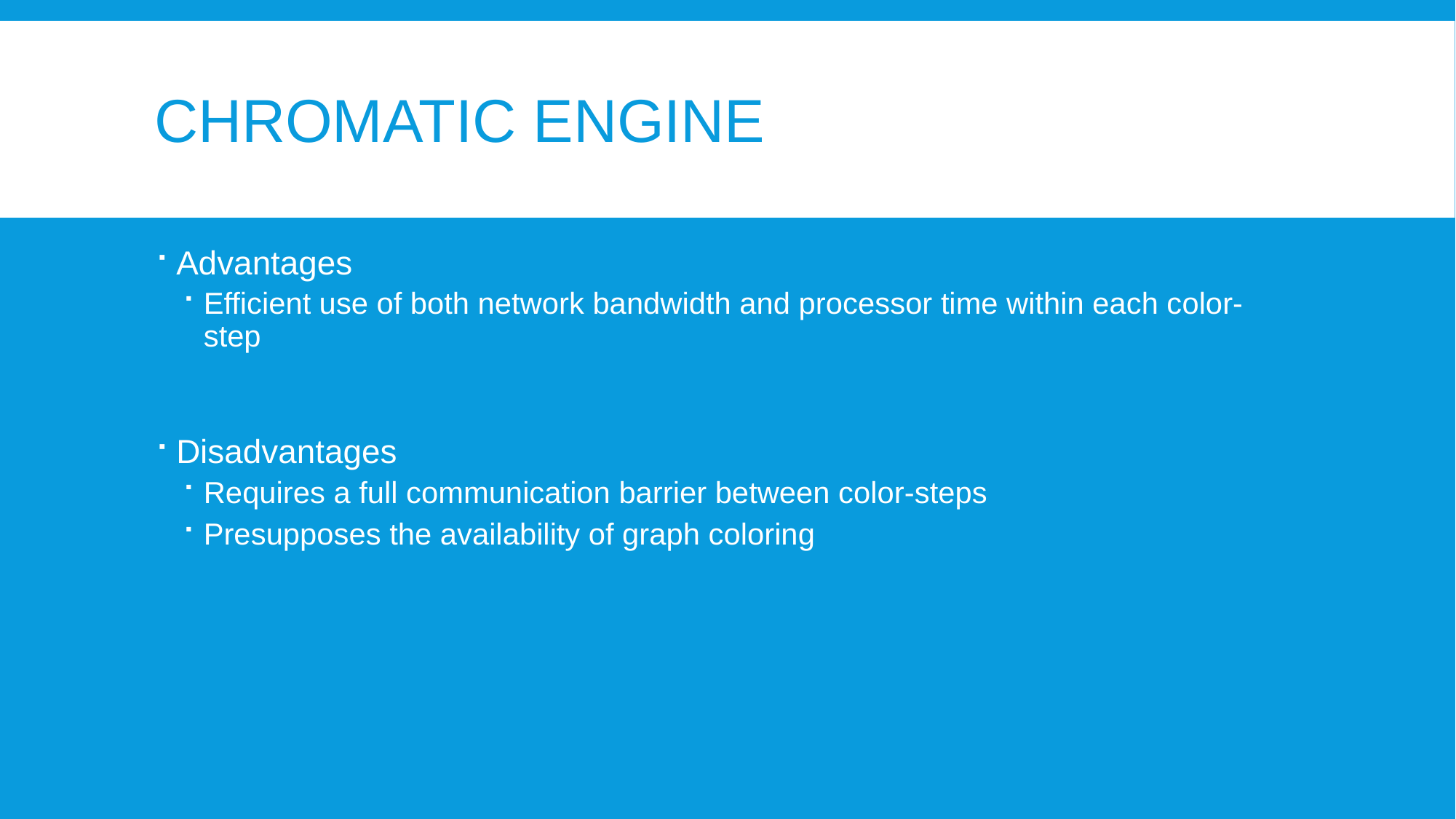

# Chromatic Engine
Advantages
Efficient use of both network bandwidth and processor time within each color-step

Disadvantages
Requires a full communication barrier between color-steps
Presupposes the availability of graph coloring